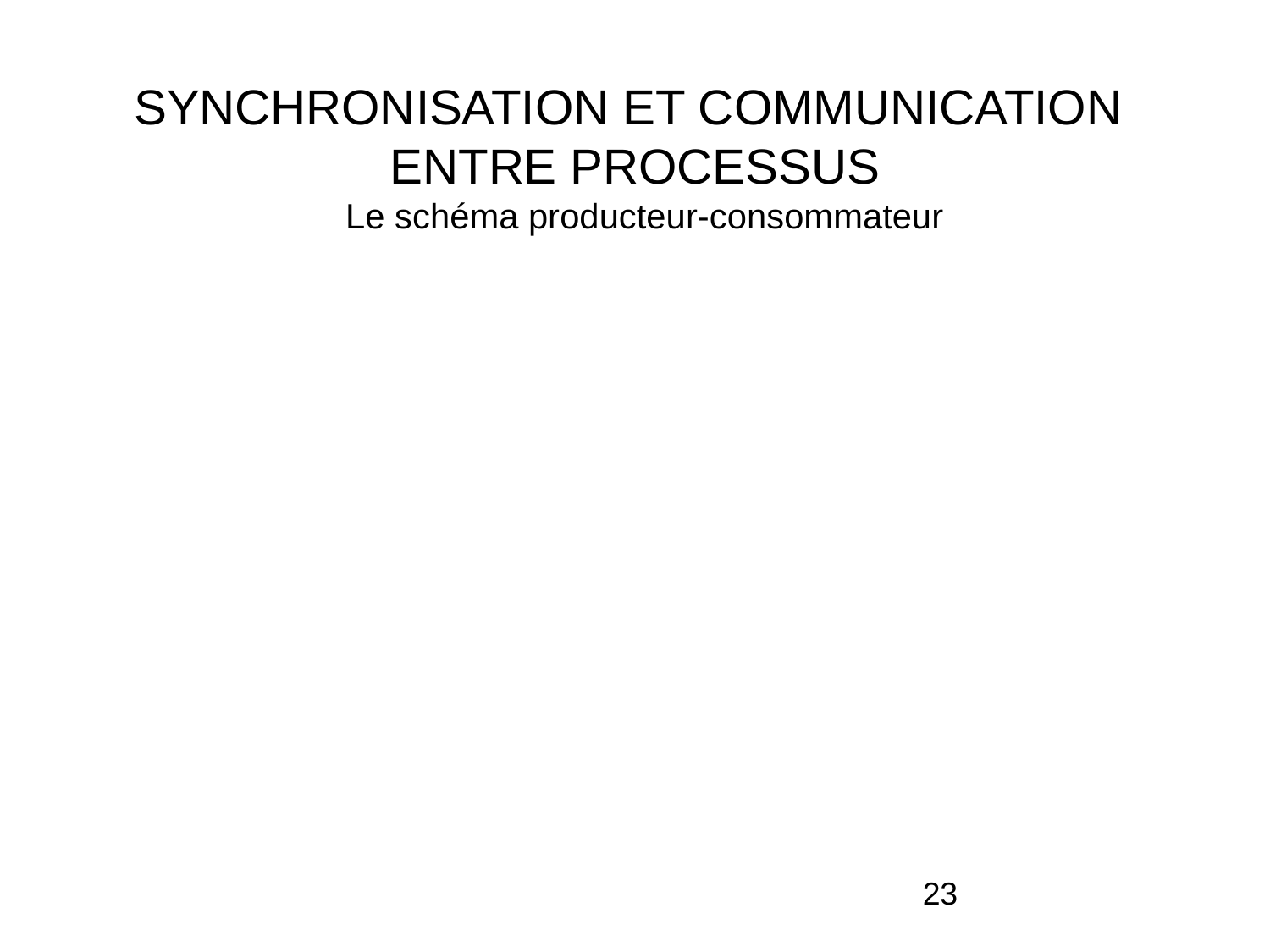

# SYNCHRONISATION ET COMMUNICATION ENTRE PROCESSUS Le schéma producteur-consommateur
23